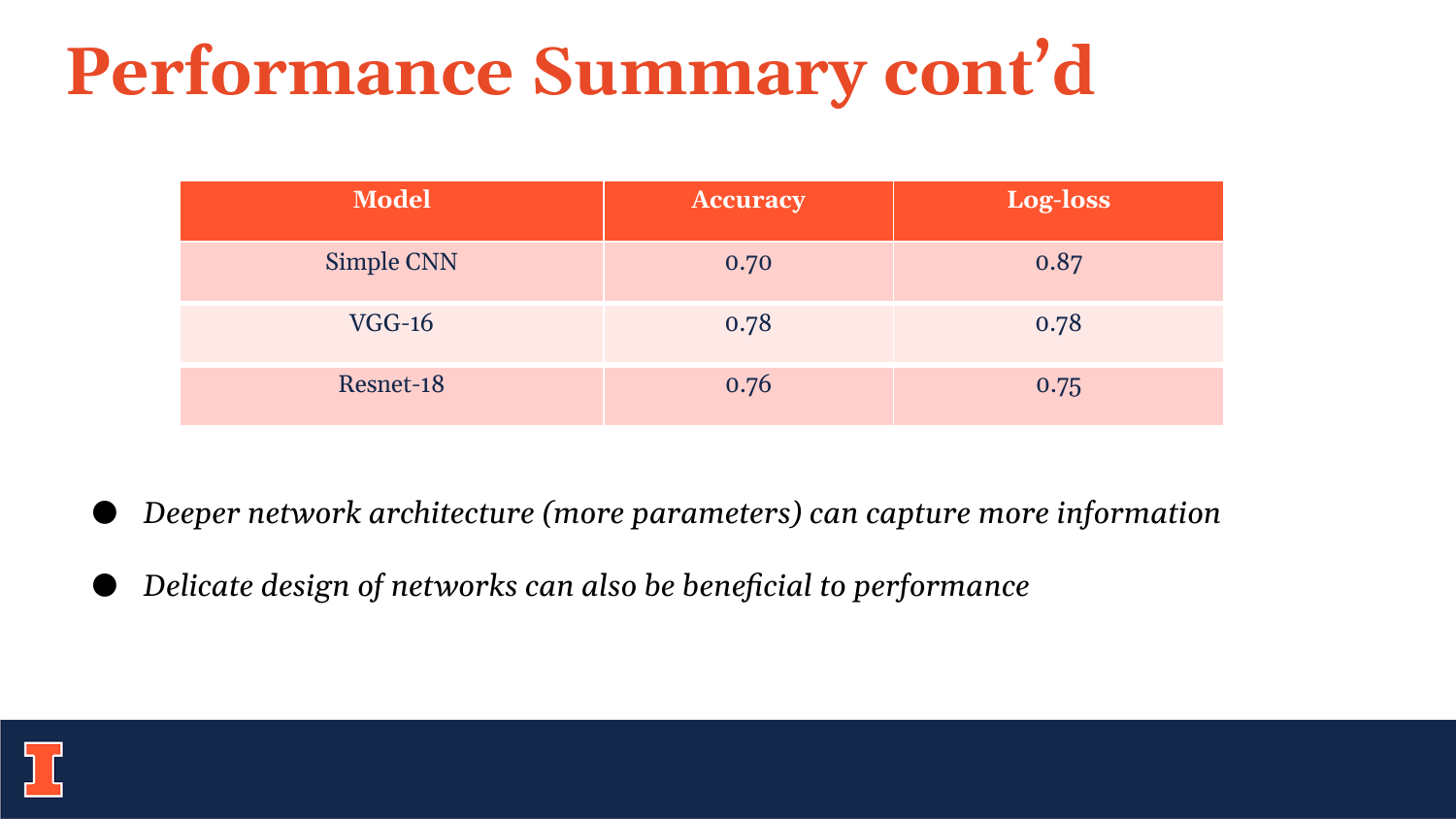

Performance Summary cont’d
| Model | Accuracy | Log-loss |
| --- | --- | --- |
| Simple CNN | 0.70 | 0.87 |
| VGG-16 | 0.78 | 0.78 |
| Resnet-18 | 0.76 | 0.75 |
Deeper network architecture (more parameters) can capture more information

Delicate design of networks can also be beneficial to performance